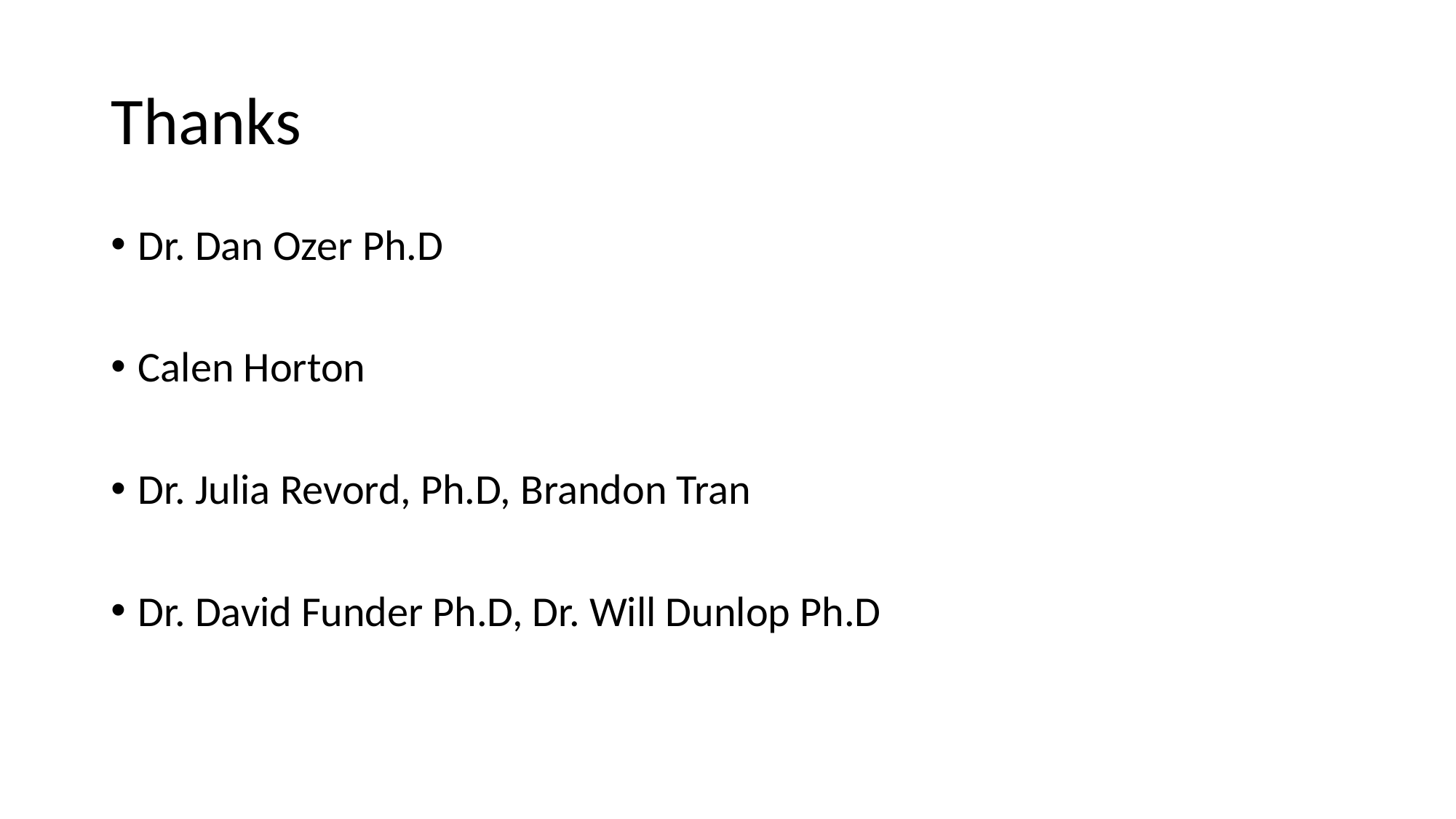

# Thanks
Dr. Dan Ozer Ph.D

Calen Horton

Dr. Julia Revord, Ph.D, Brandon Tran

Dr. David Funder Ph.D, Dr. Will Dunlop Ph.D